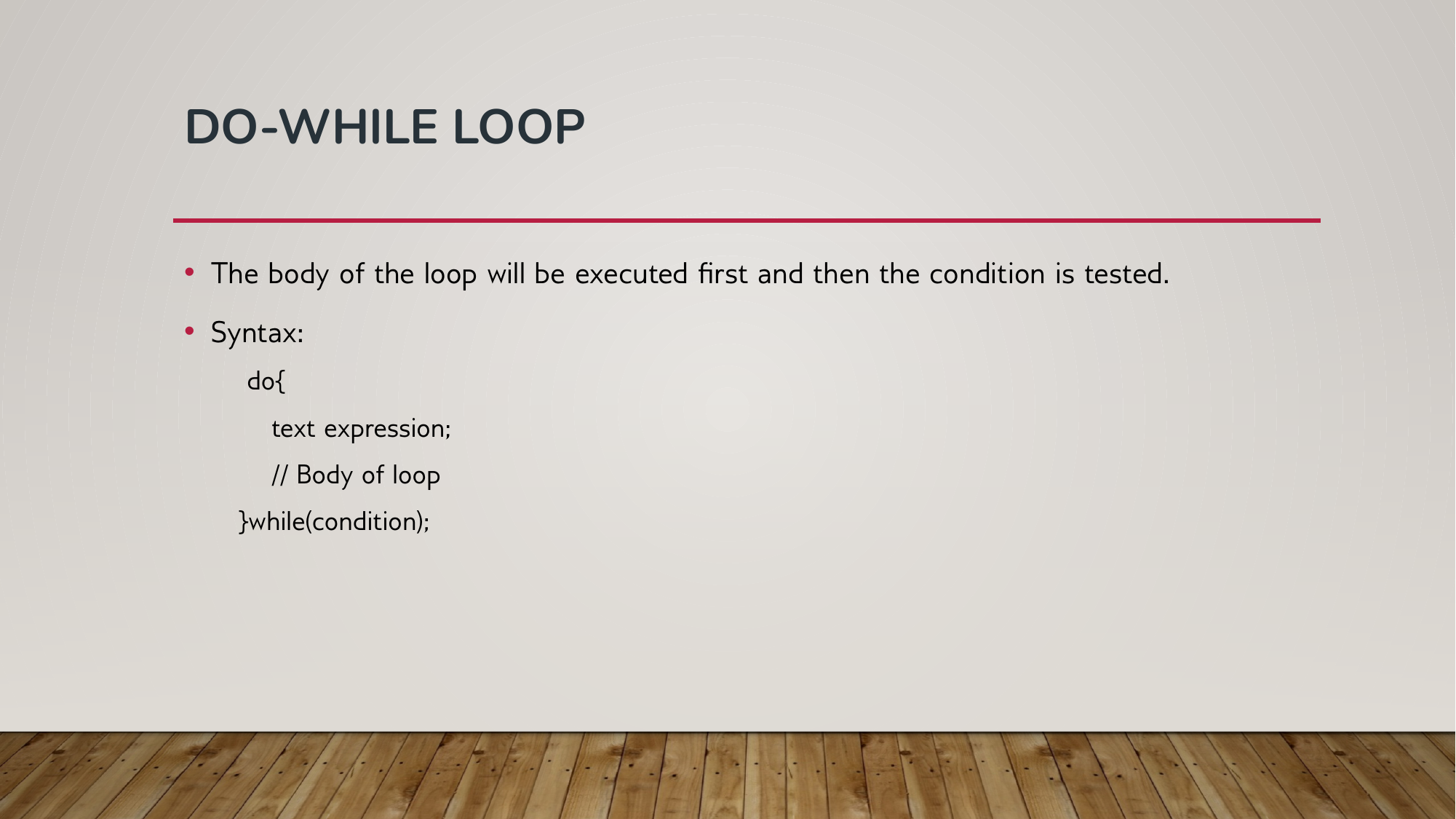

# Do-while loop
The body of the loop will be executed first and then the condition is tested.
Syntax:
 do{
    text expression;
    // Body of loop
}while(condition);